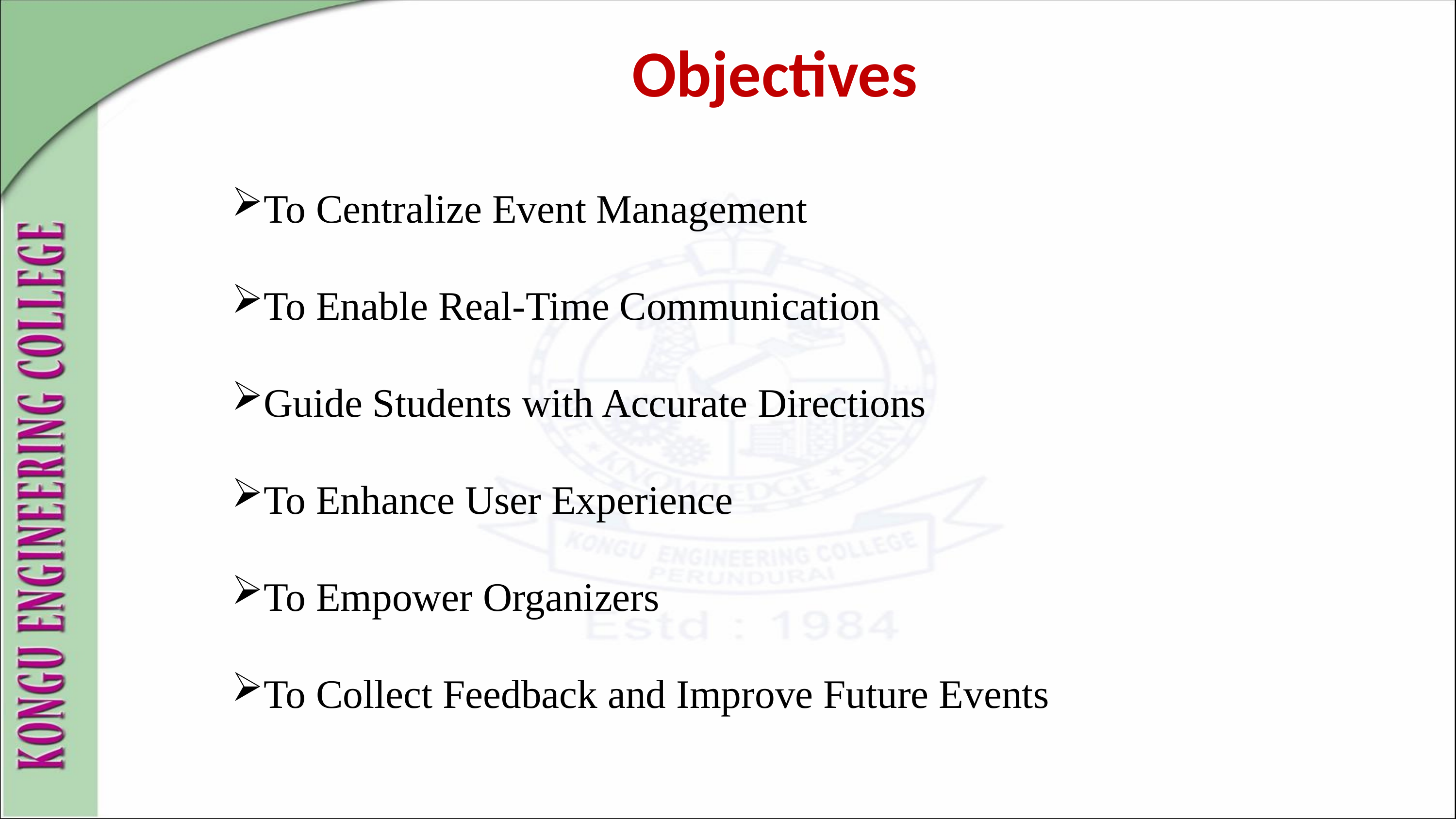

Objectives
To Centralize Event Management

To Enable Real-Time Communication

Guide Students with Accurate Directions

To Enhance User Experience

To Empower Organizers

To Collect Feedback and Improve Future Events